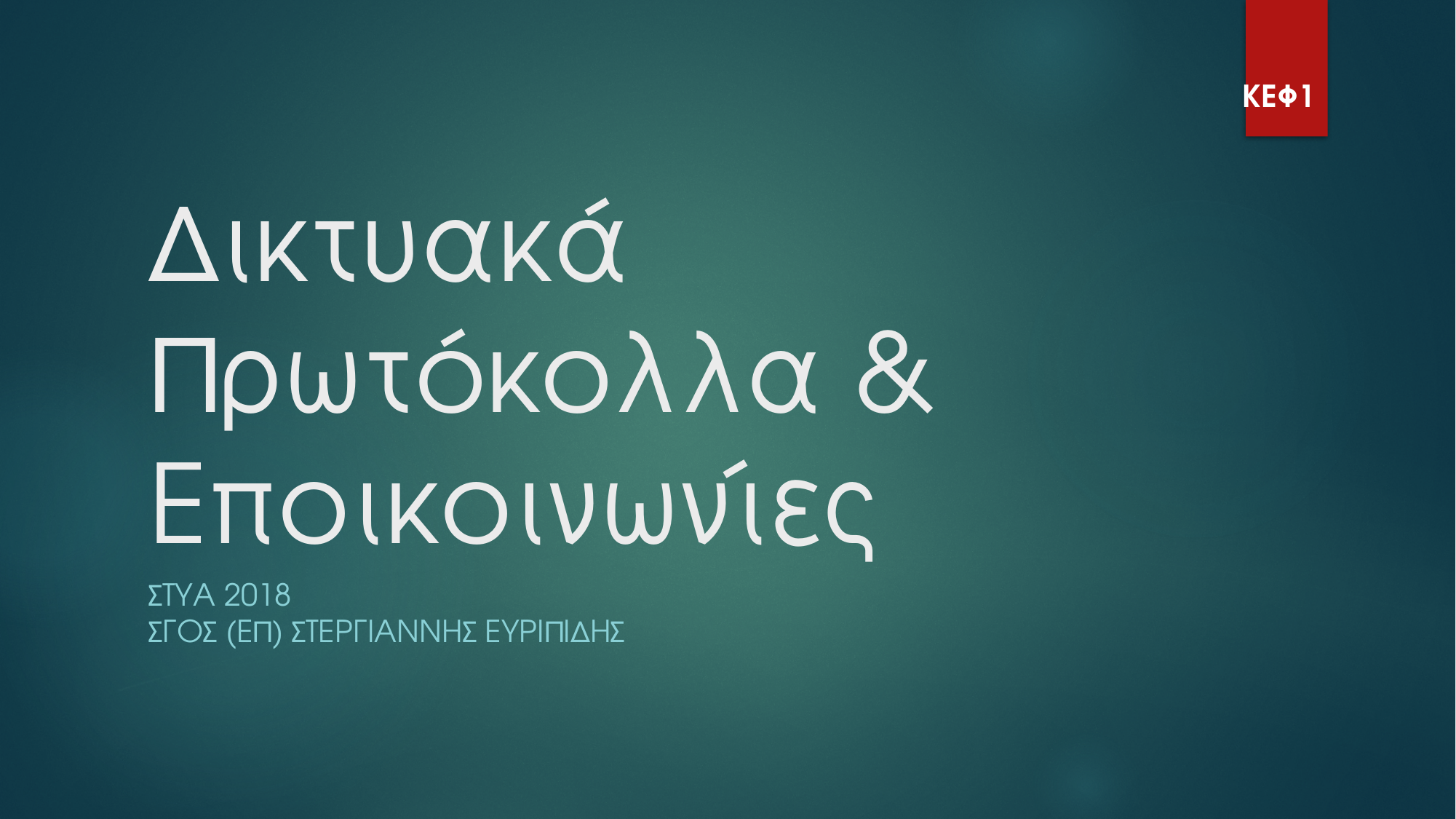

ΚΕΦ1
Δικτυακά Πρωτόκολλα & Εποικοινωνίες
ΣτΥΑ 2018
ΣΓΟΣ (ΕΠ) ΣΤΕΡΓΙΑΝΝΗσ ΕΥΡΙΠΙΔΗΣ